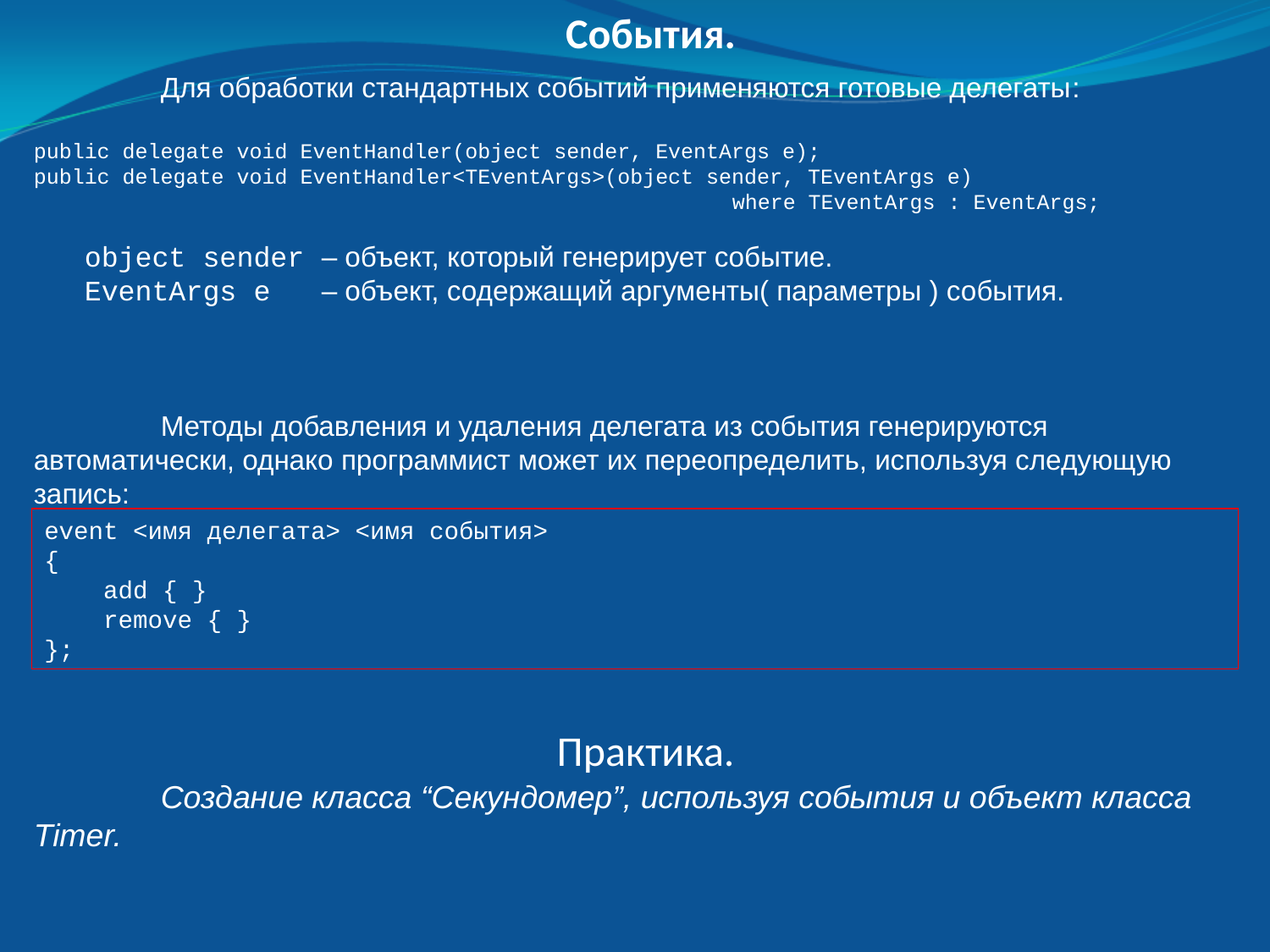

События.
	Для обработки стандартных событий применяются готовые делегаты:

public delegate void EventHandler(object sender, EventArgs e);
public delegate void EventHandler<TEventArgs>(object sender, TEventArgs e)
                                                       where TEventArgs : EventArgs;
   object sender – объект, который генерирует событие.
   EventArgs e   – объект, содержащий аргументы( параметры ) события.
	Методы добавления и удаления делегата из события генерируются автоматически, однако программист может их переопределить, используя следующую запись:
event <имя делегата> <имя события>
{
    add { }
    remove { }
};
Практика.
	Создание класса “Секундомер”, используя события и объект класса Timer.